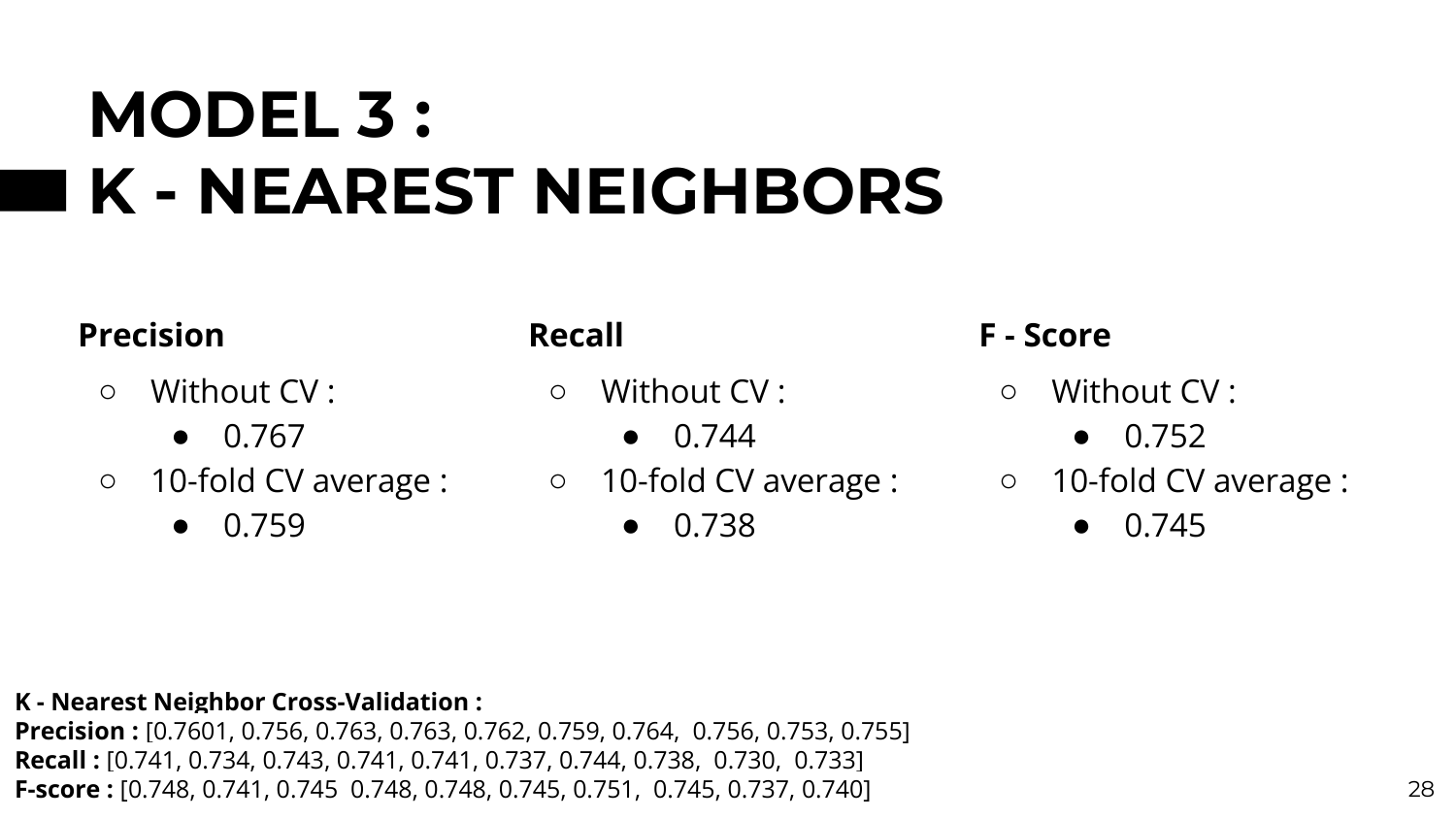

# MODEL 3 :
K - NEAREST NEIGHBORS

Precision
Without CV :
0.767
10-fold CV average :
0.759
Recall
Without CV :
0.744
10-fold CV average :
0.738
F - Score
Without CV :
0.752
10-fold CV average :
0.745
K - Nearest Neighbor Cross-Validation :
Precision : [0.7601, 0.756, 0.763, 0.763, 0.762, 0.759, 0.764,  0.756, 0.753, 0.755]
Recall : [0.741, 0.734, 0.743, 0.741, 0.741, 0.737, 0.744, 0.738,  0.730,  0.733]
F-score : [0.748, 0.741, 0.745  0.748, 0.748, 0.745, 0.751,  0.745, 0.737, 0.740]
28